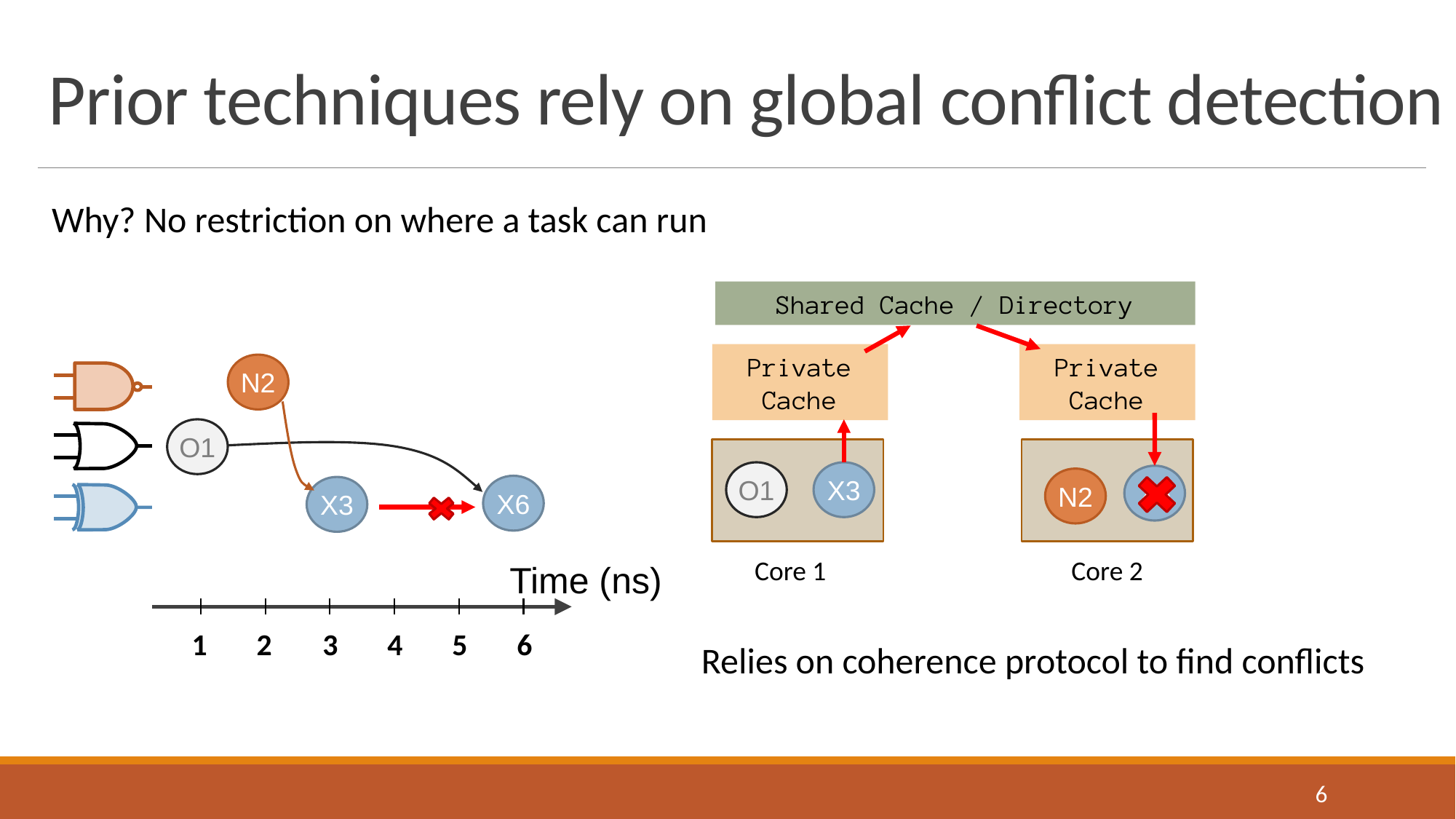

# Prior techniques rely on global conflict detection
Why? No restriction on where a task can run
Shared Cache / Directory
Private Cache
Private Cache
N2

O1

X3
O1
X6
N2

X6
X3

Core 1
Core 2
Time (ns)
1
2
3
4
5
6
Relies on coherence protocol to find conflicts
6